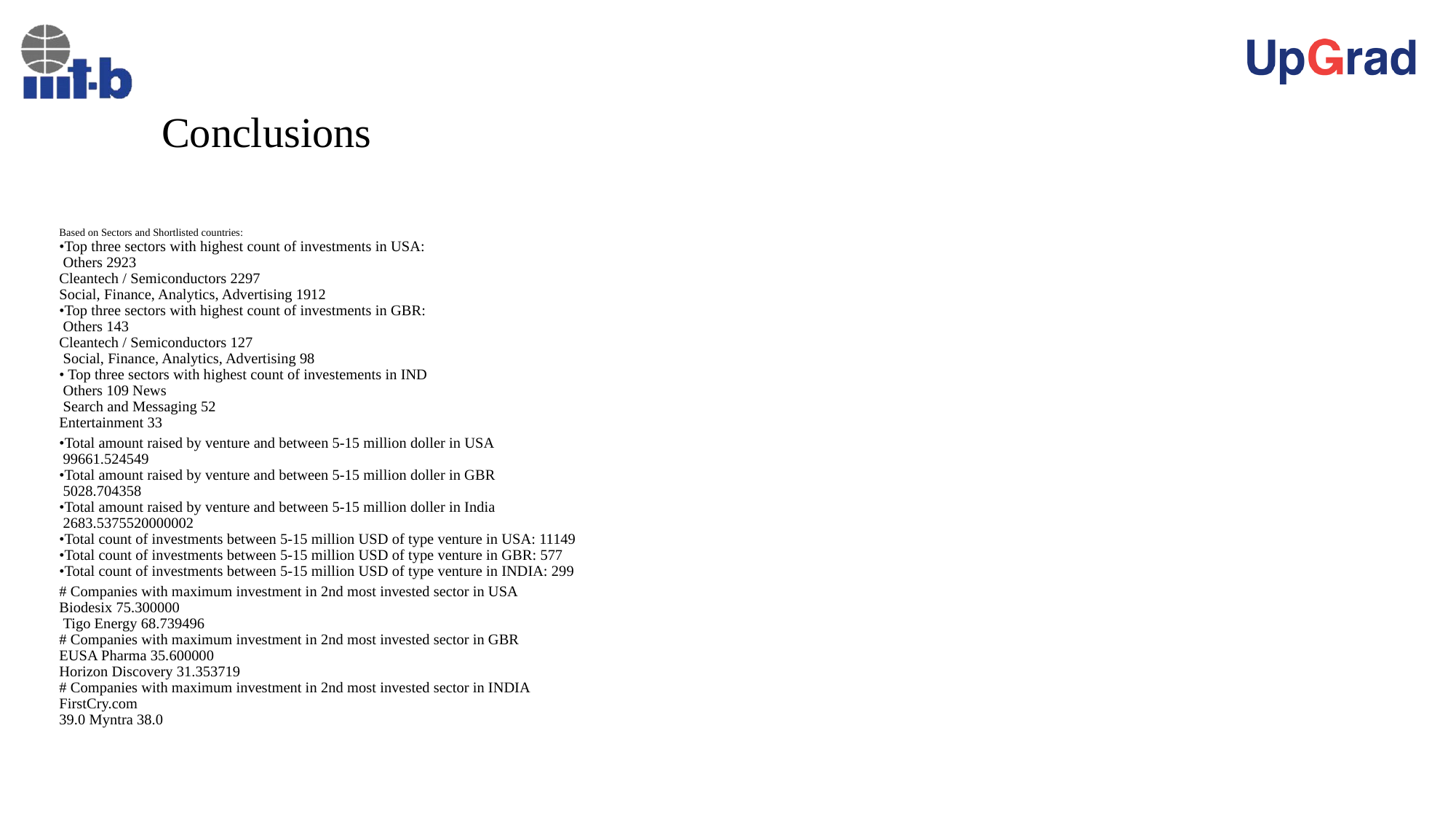

# Conclusions
Based on Sectors and Shortlisted countries:
•Top three sectors with highest count of investments in USA: 
 Others 2923 
Cleantech / Semiconductors 2297 
Social, Finance, Analytics, Advertising 1912
•Top three sectors with highest count of investments in GBR:
 Others 143 
Cleantech / Semiconductors 127
 Social, Finance, Analytics, Advertising 98
• Top three sectors with highest count of investements in IND
 Others 109 News
 Search and Messaging 52 
Entertainment 33
•Total amount raised by venture and between 5-15 million doller in USA
 99661.524549
•Total amount raised by venture and between 5-15 million doller in GBR
 5028.704358
•Total amount raised by venture and between 5-15 million doller in India
 2683.5375520000002
•Total count of investments between 5-15 million USD of type venture in USA: 11149
•Total count of investments between 5-15 million USD of type venture in GBR: 577
•Total count of investments between 5-15 million USD of type venture in INDIA: 299
# Companies with maximum investment in 2nd most invested sector in USA Biodesix 75.300000  Tigo Energy 68.739496  # Companies with maximum investment in 2nd most invested sector in GBR EUSA Pharma 35.600000  Horizon Discovery 31.353719  # Companies with maximum investment in 2nd most invested sector in INDIA FirstCry.com  39.0 Myntra 38.0